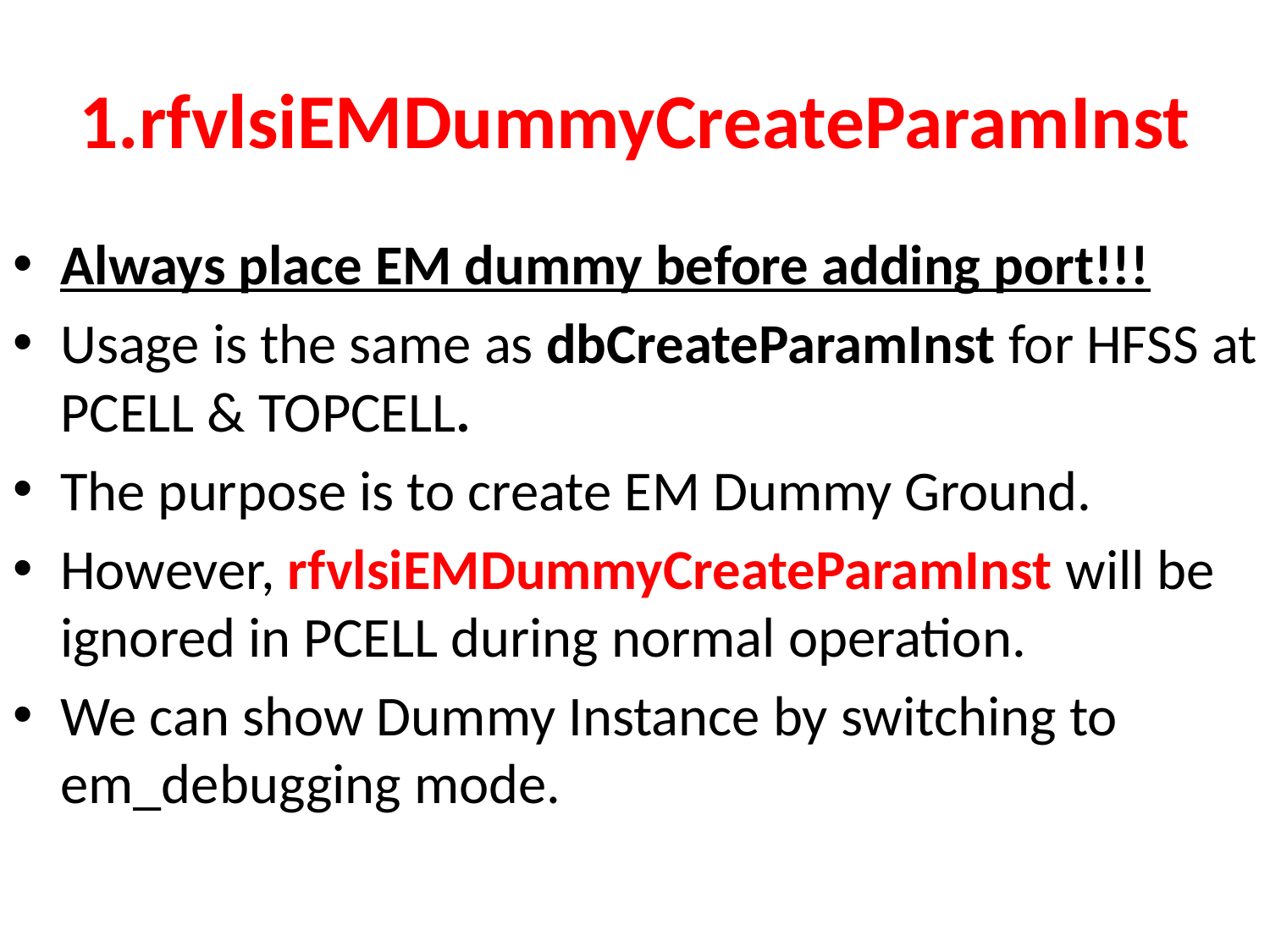

# 1.rfvlsiEMDummyCreateParamInst
Always place EM dummy before adding port!!!
Usage is the same as dbCreateParamInst for HFSS at PCELL & TOPCELL.
The purpose is to create EM Dummy Ground.
However, rfvlsiEMDummyCreateParamInst will be ignored in PCELL during normal operation.
We can show Dummy Instance by switching to em_debugging mode.